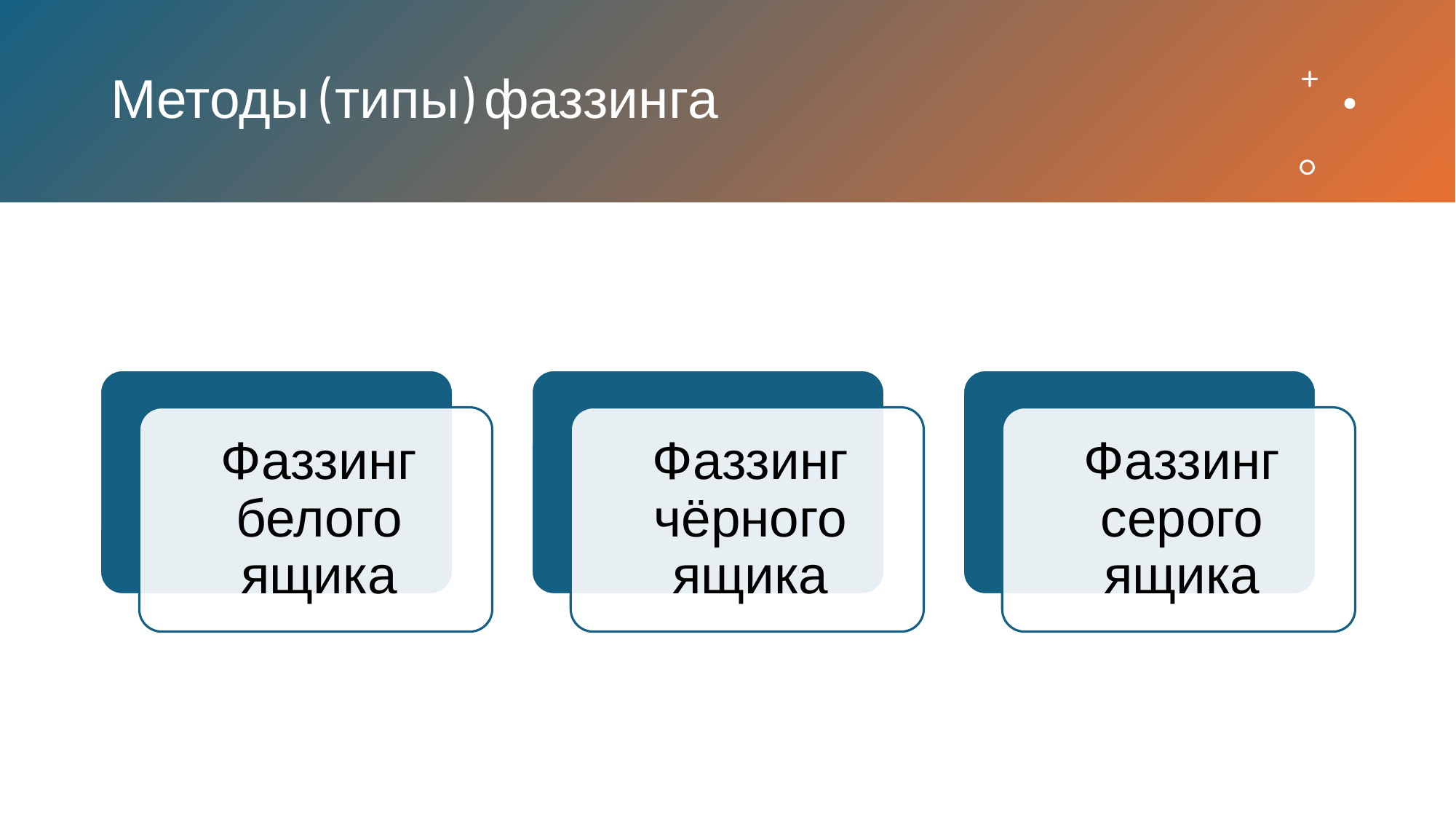

# Методы (типы) фаззинга

Фаззинг белого ящика
Фаззинг чёрного ящика
Фаззинг серого ящика